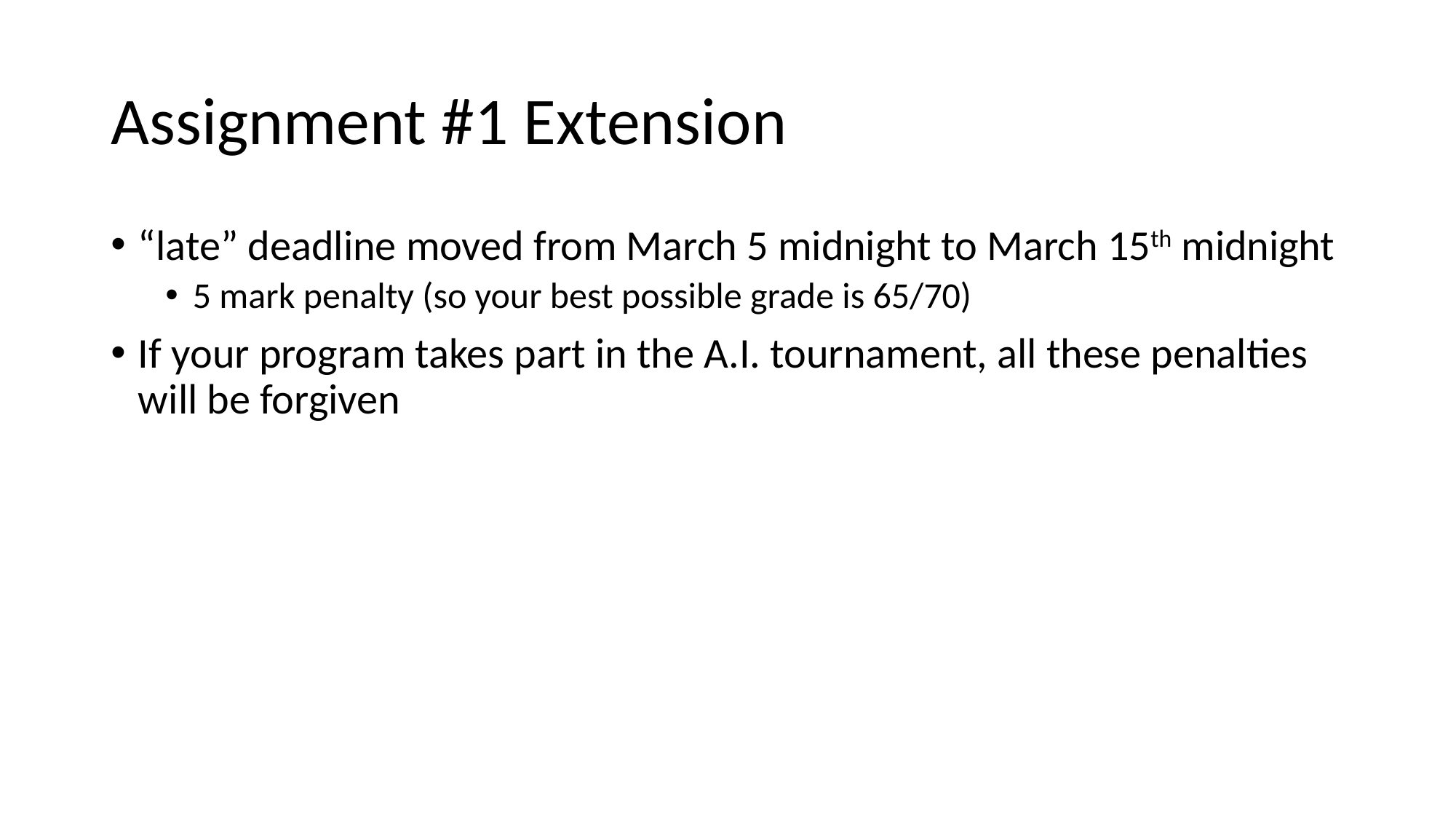

# Assignment #1 Extension
“late” deadline moved from March 5 midnight to March 15th midnight
5 mark penalty (so your best possible grade is 65/70)
If your program takes part in the A.I. tournament, all these penalties will be forgiven